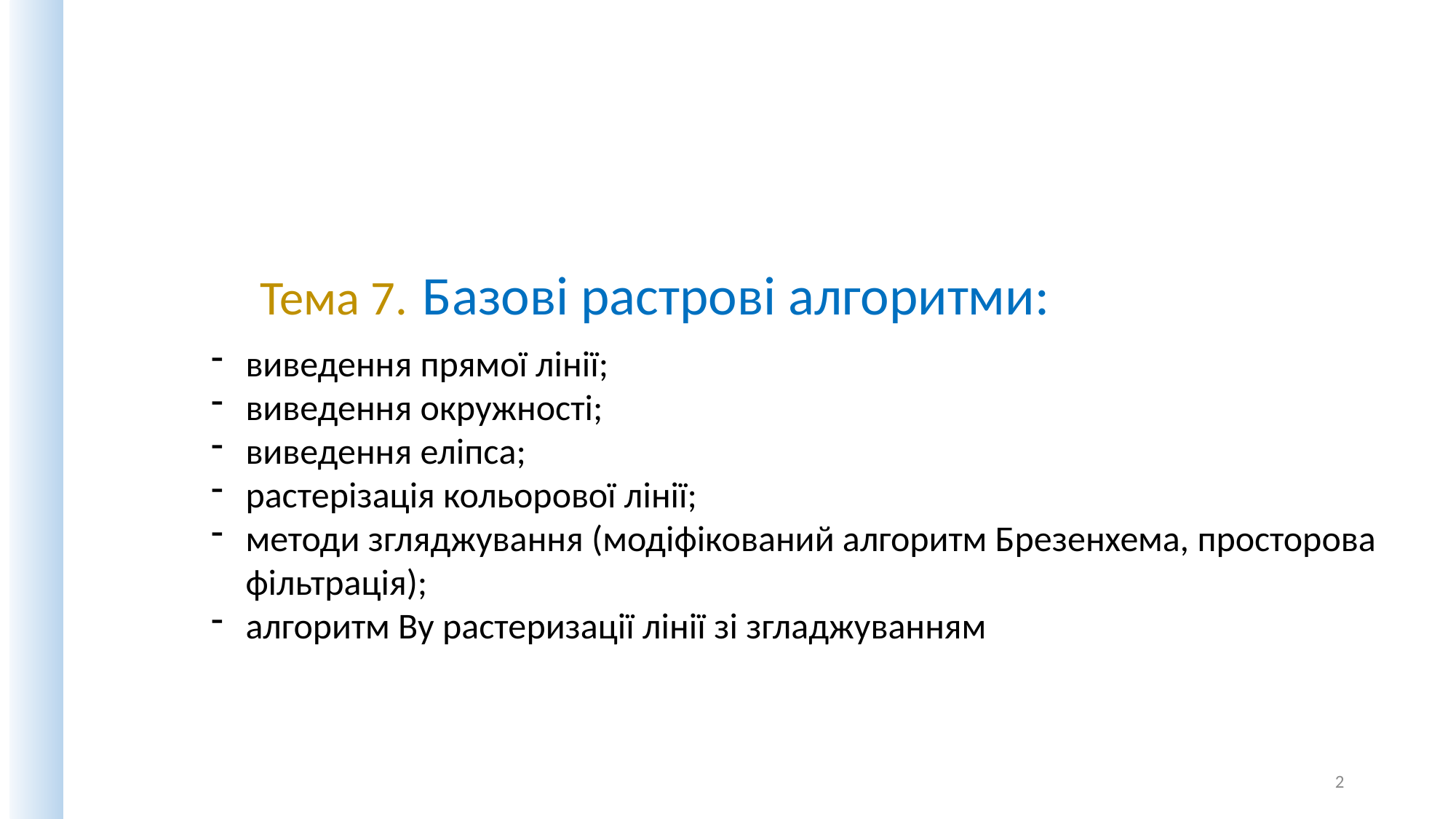

Тема 7. Базові растрові алгоритми:
виведення прямої лінії;
виведення окружності;
виведення еліпса;
растерізація кольорової лінії;
методи згляджування (модіфікований алгоритм Брезенхема, просторова фільтрація);
алгоритм Ву растеризації лінії зі згладжуванням

2